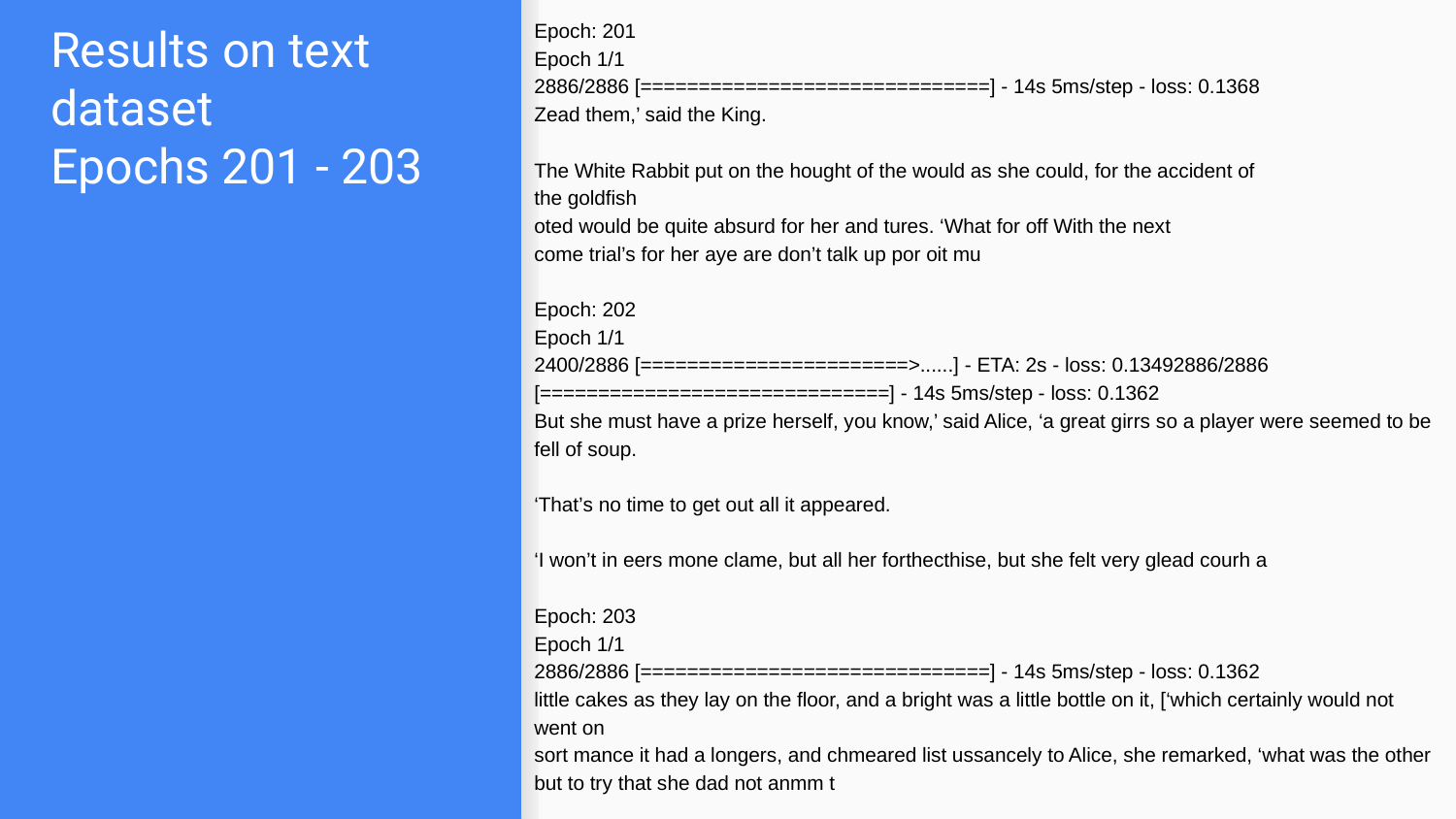

Epoch: 201
Epoch 1/1
2886/2886 [==============================] - 14s 5ms/step - loss: 0.1368
Zead them,’ said the King.

The White Rabbit put on the hought of the would as she could, for the accident of
the goldfish
oted would be quite absurd for her and tures. ‘What for off With the next
come trial’s for her aye are don’t talk up por oit mu

Epoch: 202
Epoch 1/1
2400/2886 [=======================>......] - ETA: 2s - loss: 0.13492886/2886 [==============================] - 14s 5ms/step - loss: 0.1362
But she must have a prize herself, you know,’ said Alice, ‘a great girrs so a player were seemed to be fell of soup.

‘That’s no time to get out all it appeared.

‘I won’t in eers mone clame, but all her forthecthise, but she felt very glead courh a

Epoch: 203
Epoch 1/1
2886/2886 [==============================] - 14s 5ms/step - loss: 0.1362
little cakes as they lay on the floor, and a bright was a little bottle on it, [‘which certainly would not went on
sort mance it had a longers, and chmeared list ussancely to Alice, she remarked, ‘what was the other but to try that she dad not anmm t

# Results on text dataset
Epochs 201 - 203